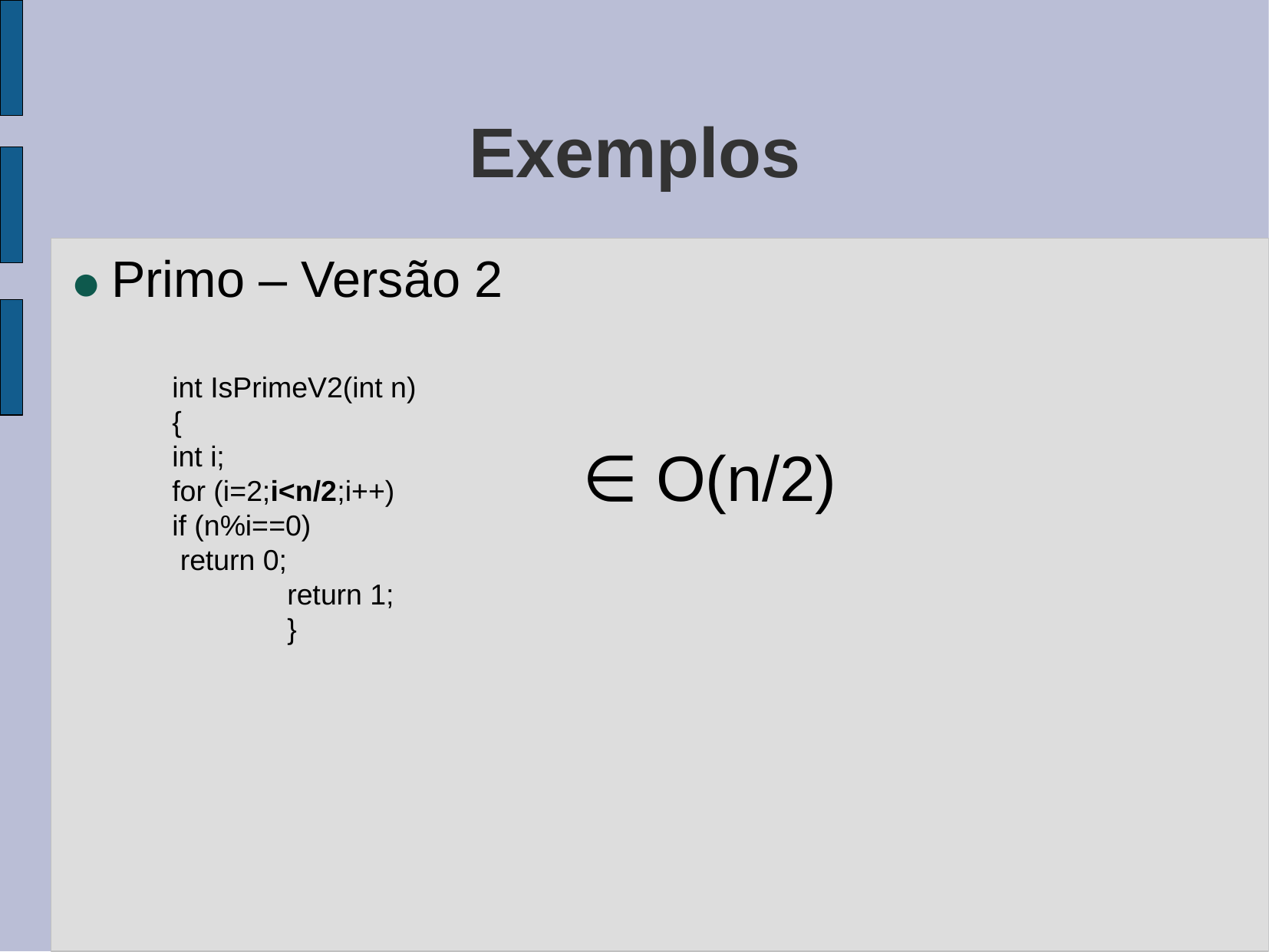

Exemplos
Primo – Versão 2

int IsPrimeV2(int n)
{
       	int i;
       	for (i=2;i<n/2;i++)
         	if (n%i==0)
           	 return 0;
      		return 1;
   		}
∈ O(n/2)